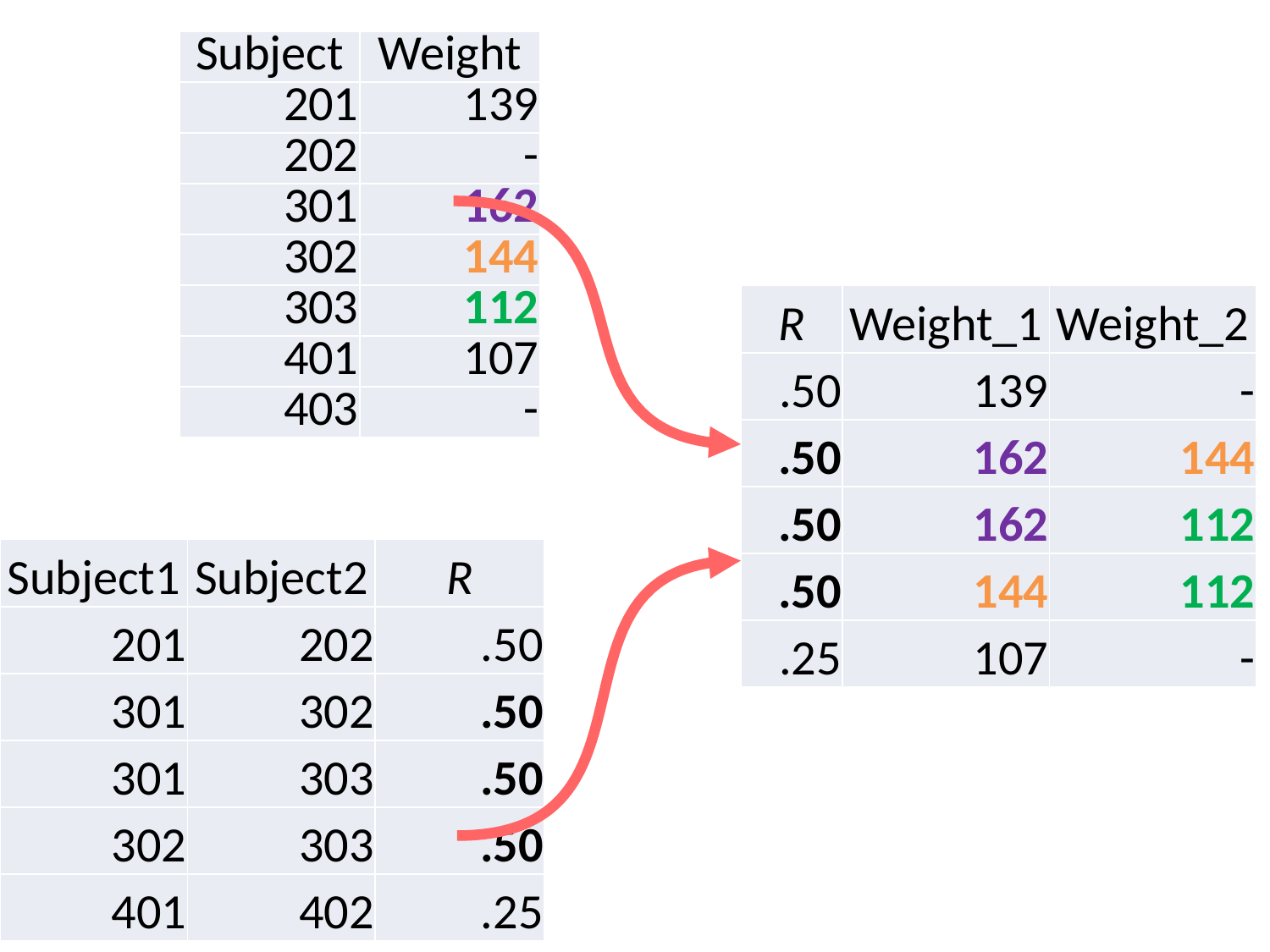

| Subject | Weight |
| --- | --- |
| 201 | 139 |
| 202 | - |
| 301 | 162 |
| 302 | 144 |
| 303 | 112 |
| 401 | 107 |
| 403 | - |
| R | Weight\_1 | Weight\_2 |
| --- | --- | --- |
| .50 | 139 | - |
| .50 | 162 | 144 |
| .50 | 162 | 112 |
| .50 | 144 | 112 |
| .25 | 107 | - |
| Subject1 | Subject2 | R |
| --- | --- | --- |
| 201 | 202 | .50 |
| 301 | 302 | .50 |
| 301 | 303 | .50 |
| 302 | 303 | .50 |
| 401 | 402 | .25 |